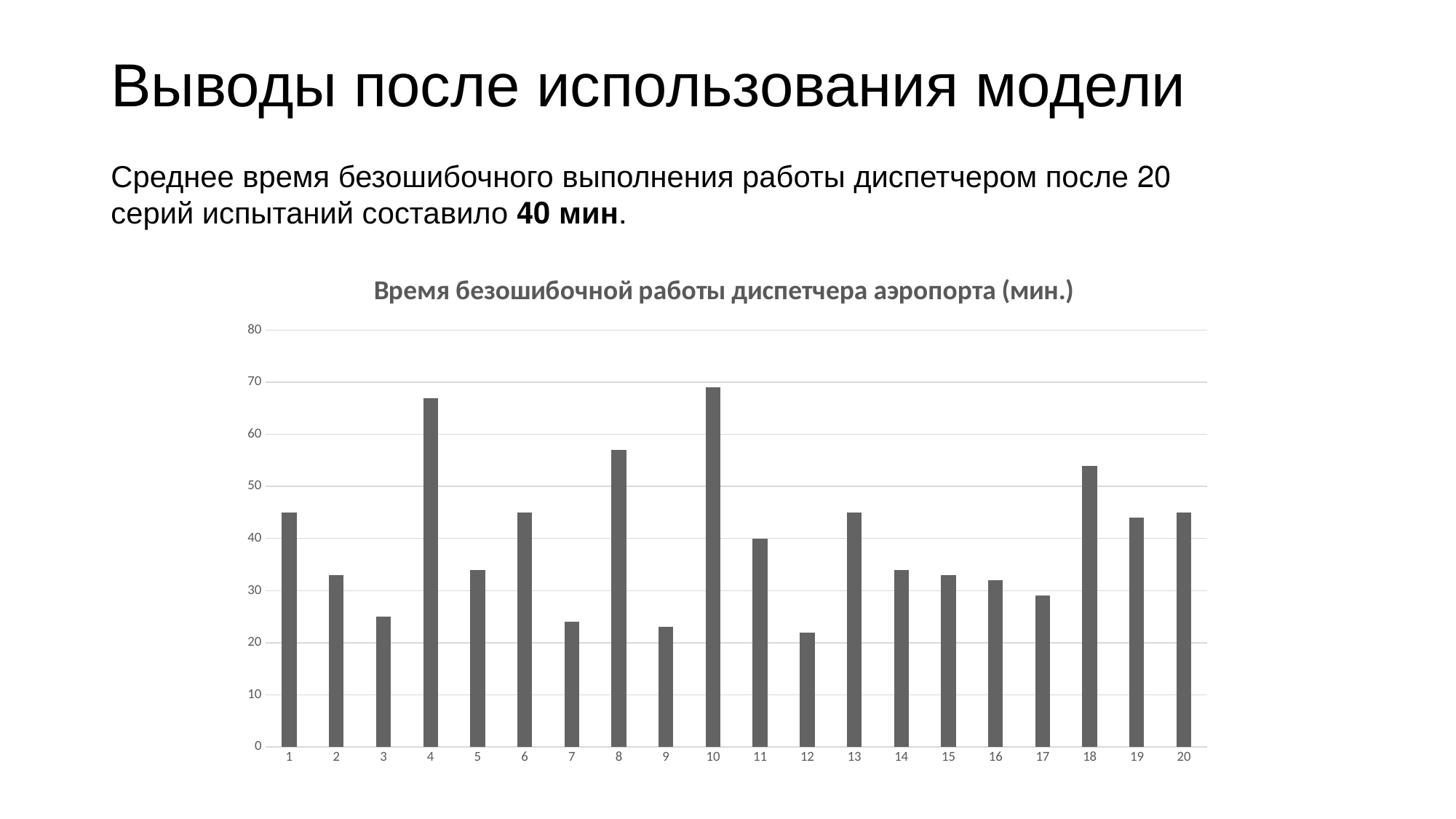

# Выводы после использования модели
Среднее время безошибочного выполнения работы диспетчером после 20 серий испытаний составило 40 мин.

### Chart: Время безошибочной работы диспетчера аэропорта (мин.)

| Category |  |
|---|---|
| 1 | 45.0 |
| 2 | 33.0 |
| 3 | 25.0 |
| 4 | 67.0 |
| 5 | 34.0 |
| 6 | 45.0 |
| 7 | 24.0 |
| 8 | 57.0 |
| 9 | 23.0 |
| 10 | 69.0 |
| 11 | 40.0 |
| 12 | 22.0 |
| 13 | 45.0 |
| 14 | 34.0 |
| 15 | 33.0 |
| 16 | 32.0 |
| 17 | 29.0 |
| 18 | 54.0 |
| 19 | 44.0 |
| 20 | 45.0 |